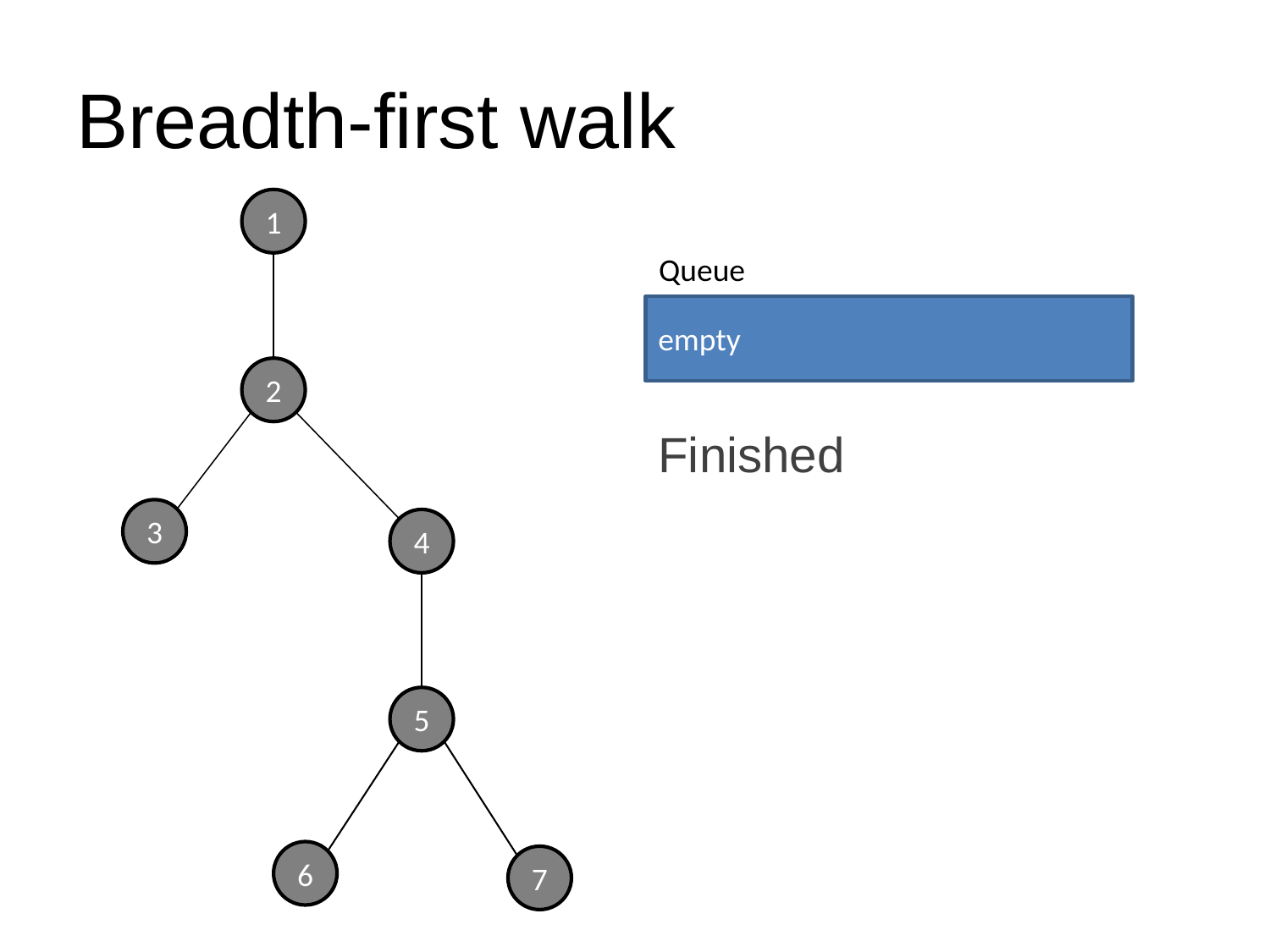

# Breadth-first walk
1
Queue
empty
2
Finished
3
4
5
6
7